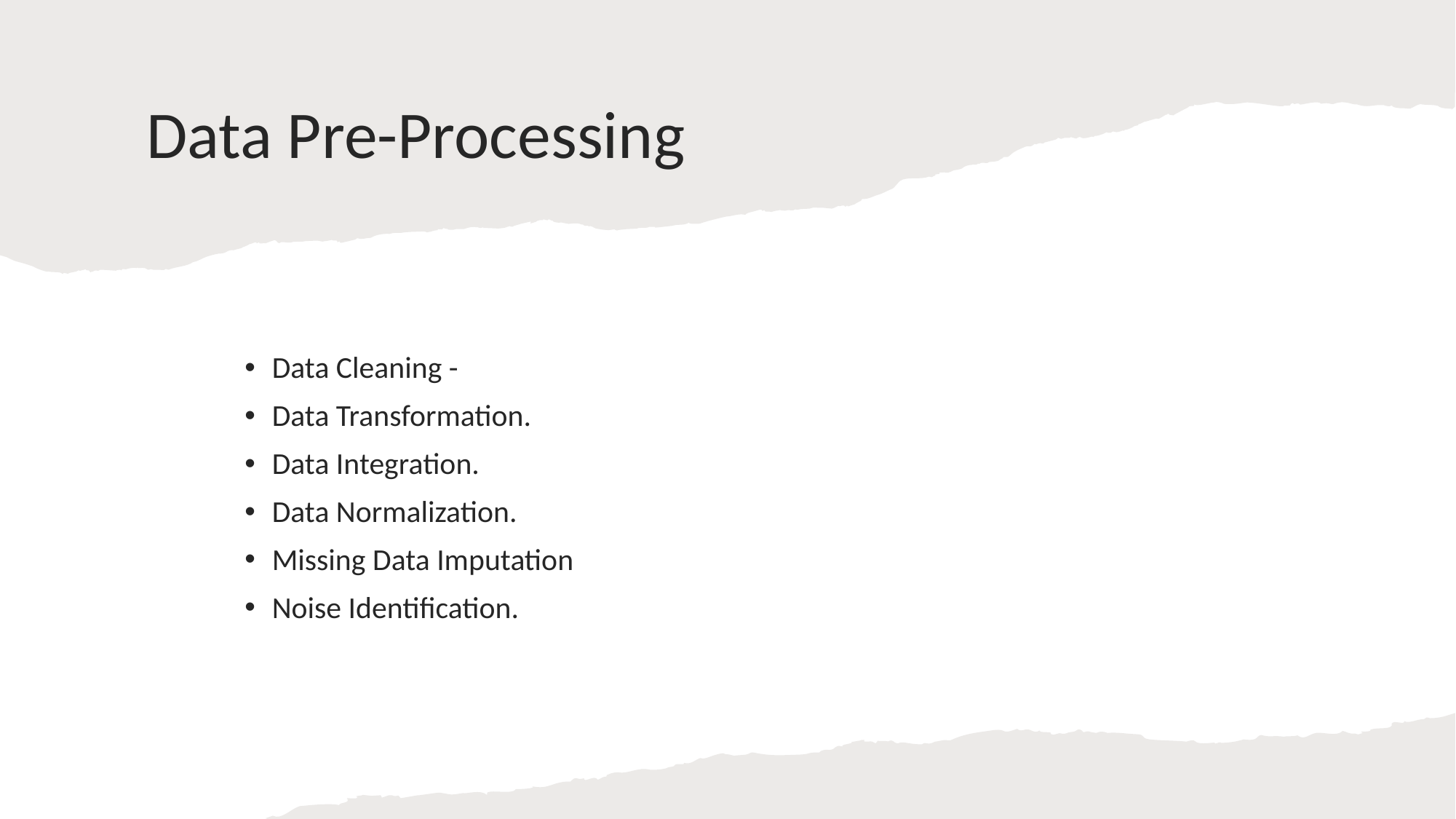

# Data Pre-Processing
Data Cleaning -
Data Transformation.
Data Integration.
Data Normalization.
Missing Data Imputation
Noise Identification.